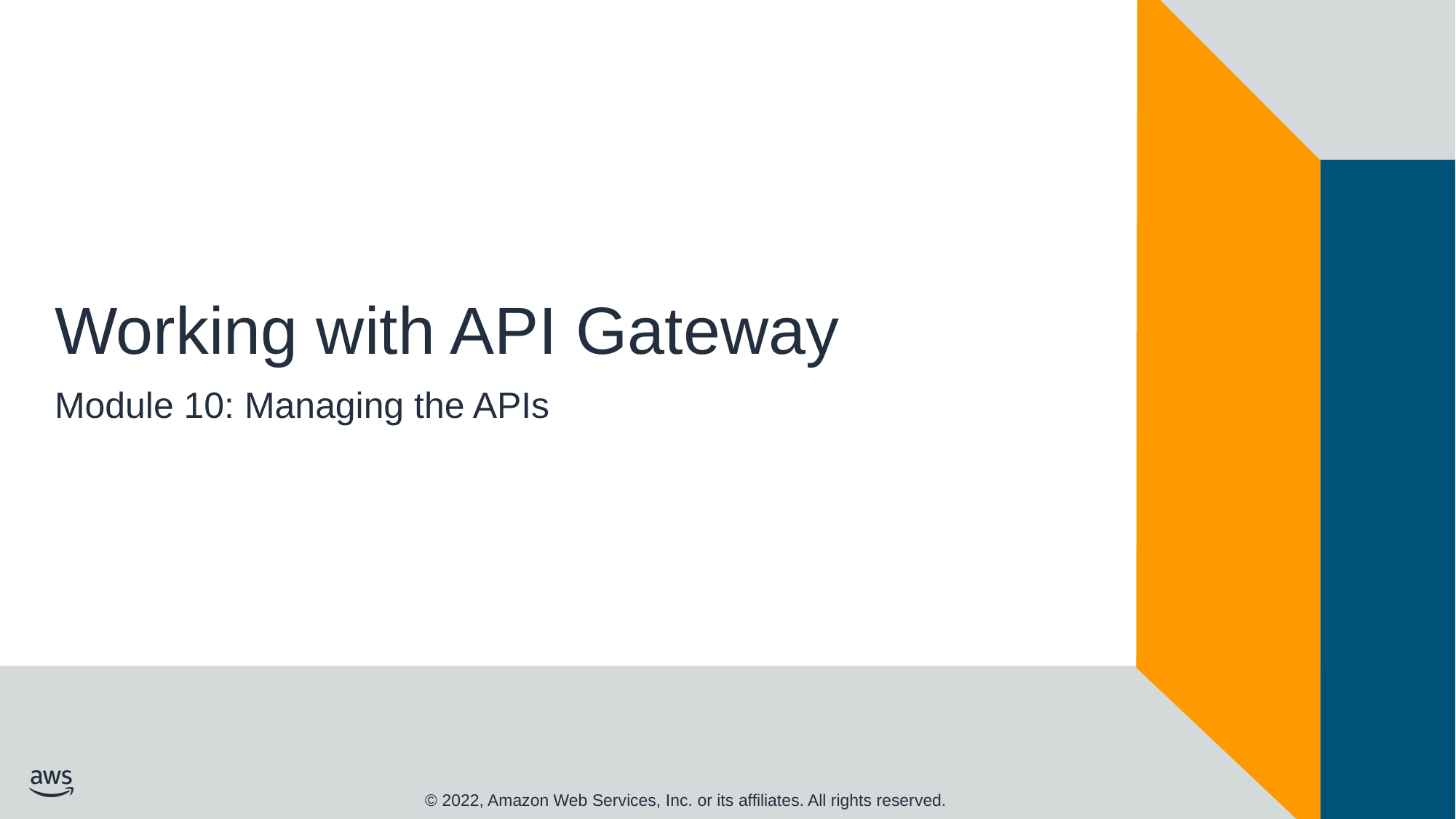

# Working with API Gateway
Module 10: Managing the APIs